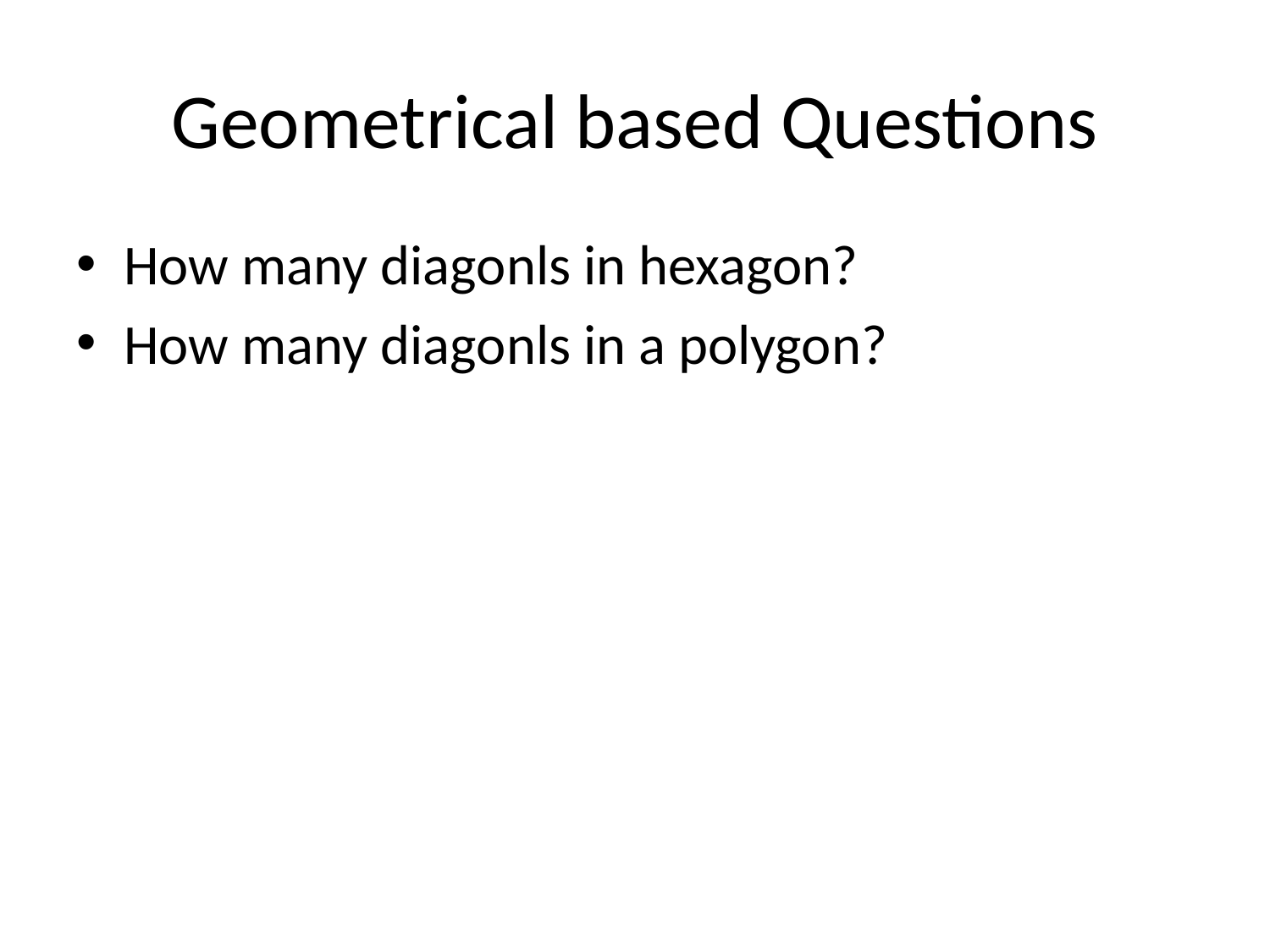

# Geometrical based Questions
How many diagonls in hexagon?
How many diagonls in a polygon?